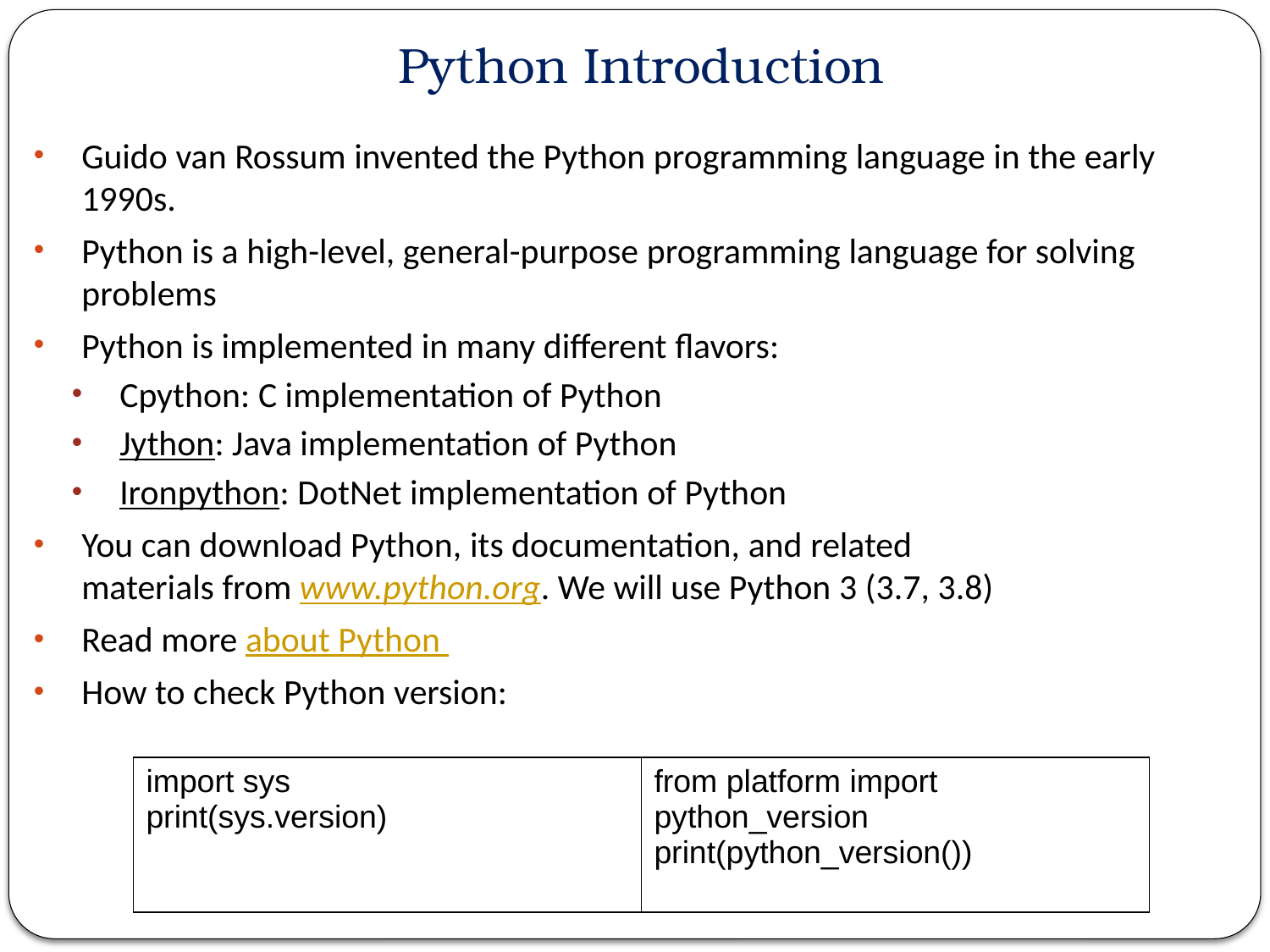

# Python Introduction
Guido van Rossum invented the Python programming language in the early 1990s.
Python is a high-level, general-purpose programming language for solving problems
Python is implemented in many different flavors:
Cpython: C implementation of Python
Jython: Java implementation of Python
Ironpython: DotNet implementation of Python
You can download Python, its documentation, and related
materials from www.python.org. We will use Python 3 (3.7, 3.8)
Read more about Python
How to check Python version:

| import sys print(sys.version) | from platform import python\_version print(python\_version()) |
| --- | --- |